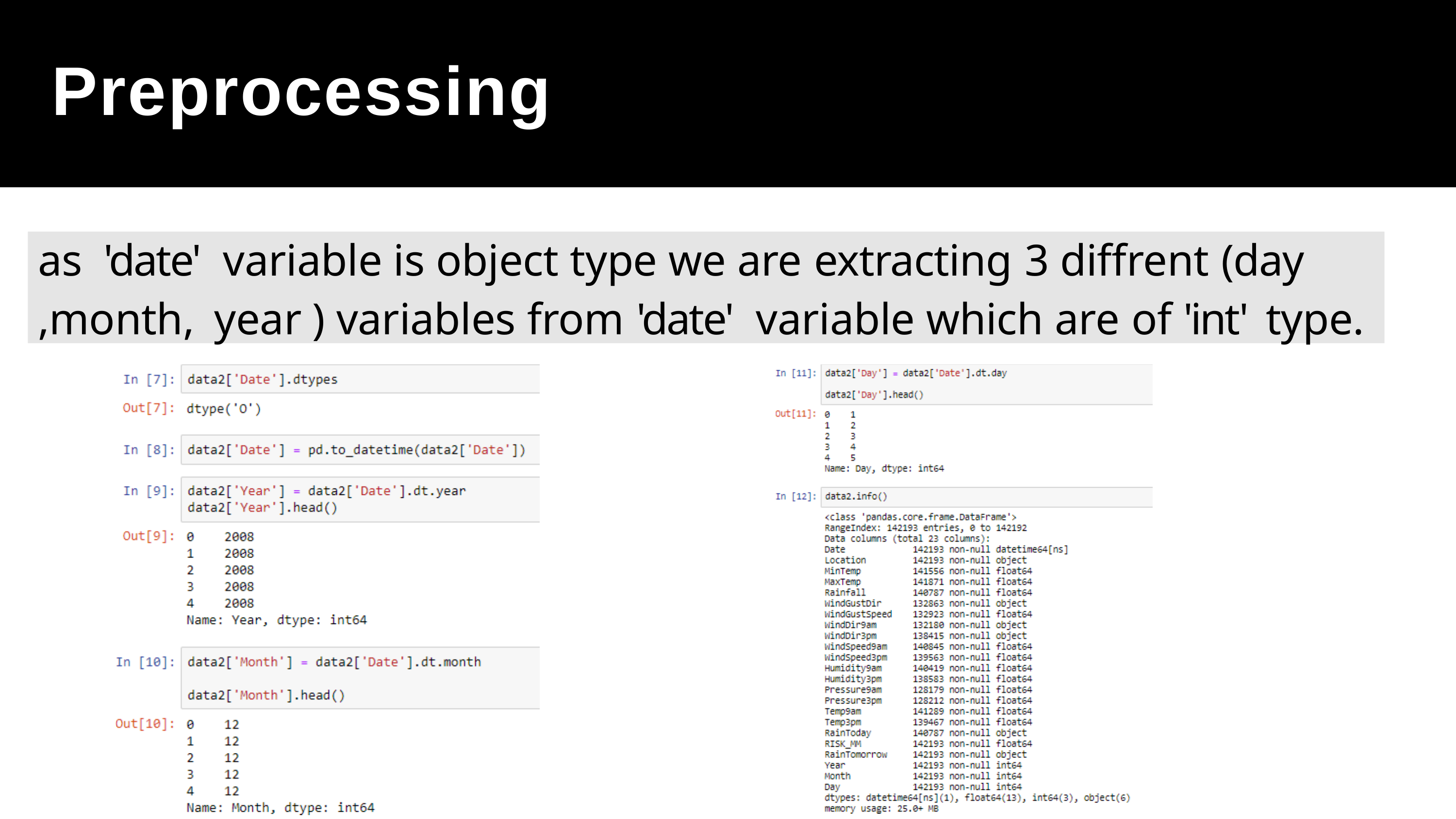

# Preprocessing
as	'date'	variable	is	object	type	we	are	extracting	3	diffrent	(day
,month,	year	)	variables	from	'date'	variable	which	are	of	'int'	type.